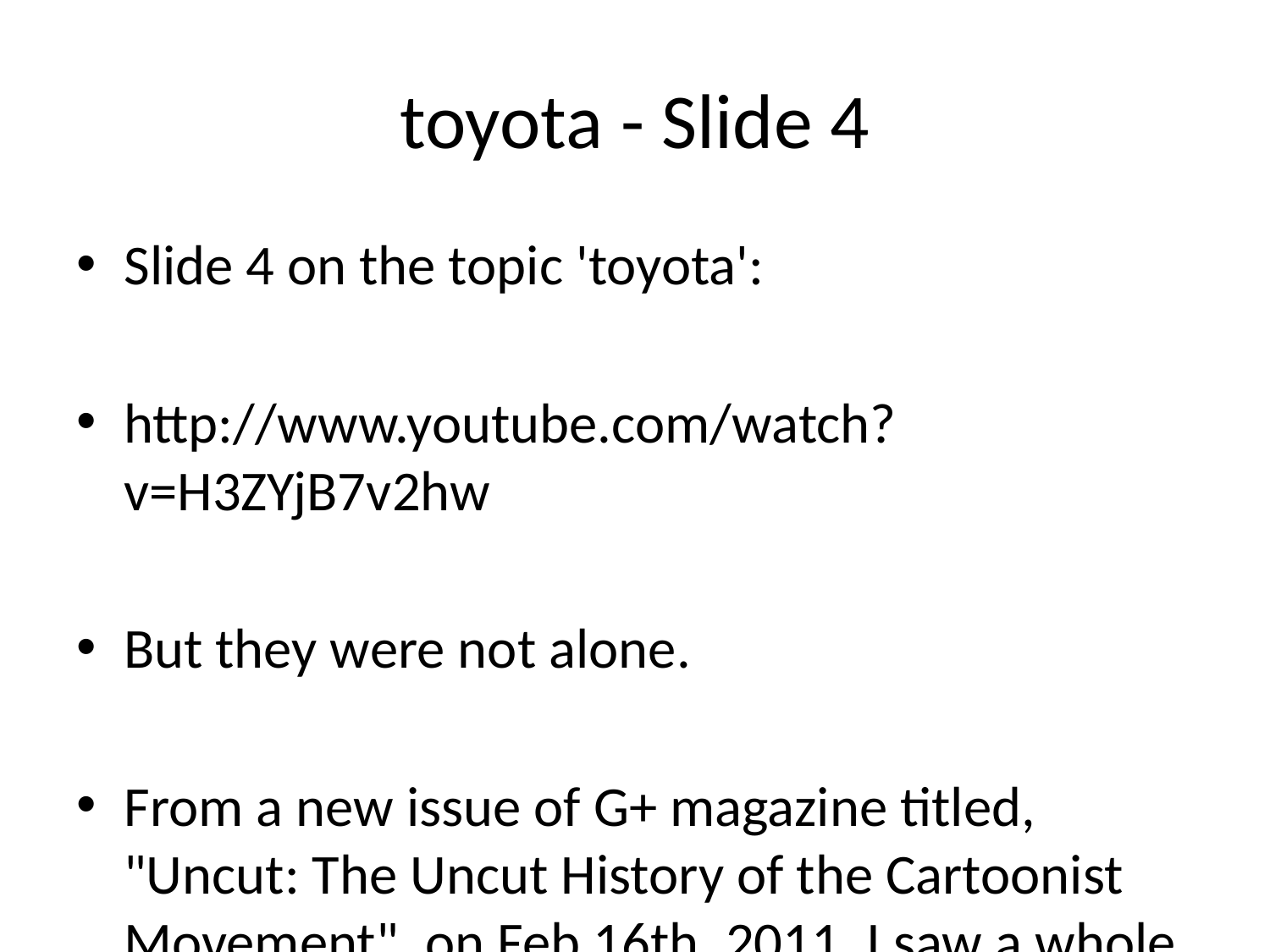

# toyota - Slide 4
Slide 4 on the topic 'toyota':

http://www.youtube.com/watch?v=H3ZYjB7v2hw

But they were not alone.

From a new issue of G+ magazine titled, "Uncut: The Uncut History of the Cartoonist Movement", on Feb 16th, 2011, I saw a whole group of artists who have the same dream, and it felt like a relief. Everyone in every